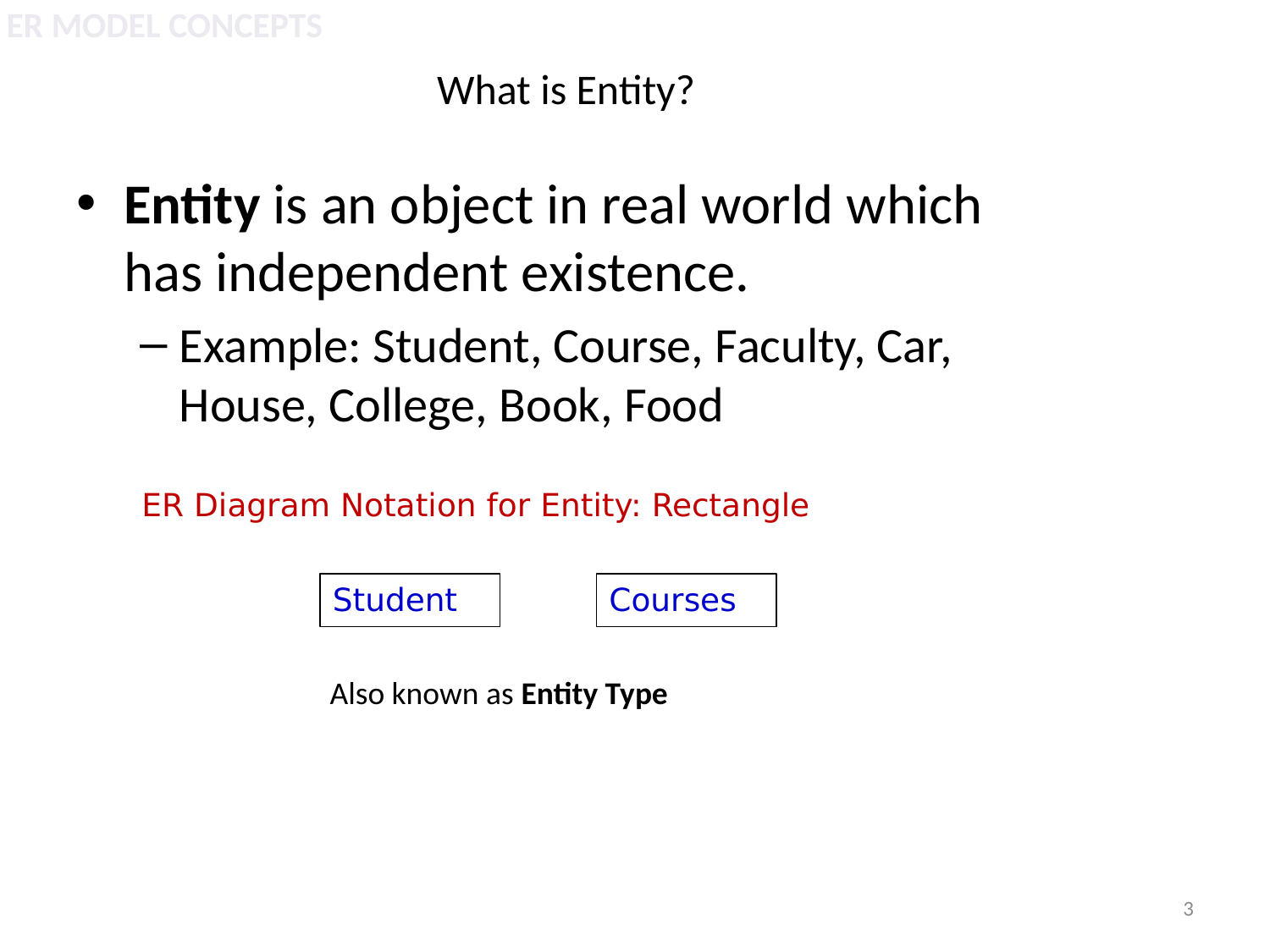

ER Model concepts
# What is Entity?
Entity is an object in real world which has independent existence.
Example: Student, Course, Faculty, Car, House, College, Book, Food

ER Diagram Notation for Entity: Rectangle
Student
Courses
Also known as Entity Type
3